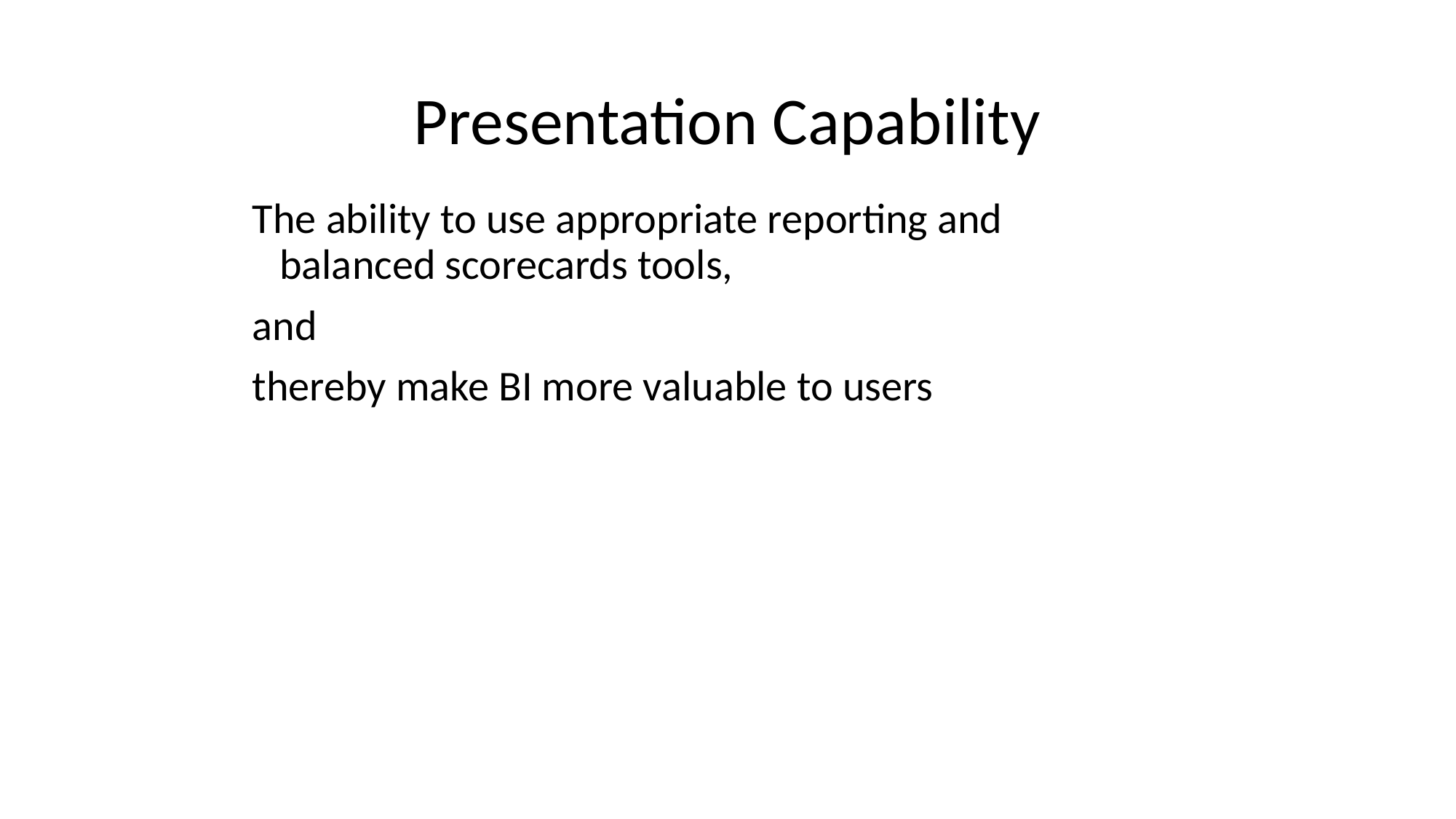

# Presentation Capability
The ability to use appropriate reporting and balanced scorecards tools,
and
thereby make BI more valuable to users